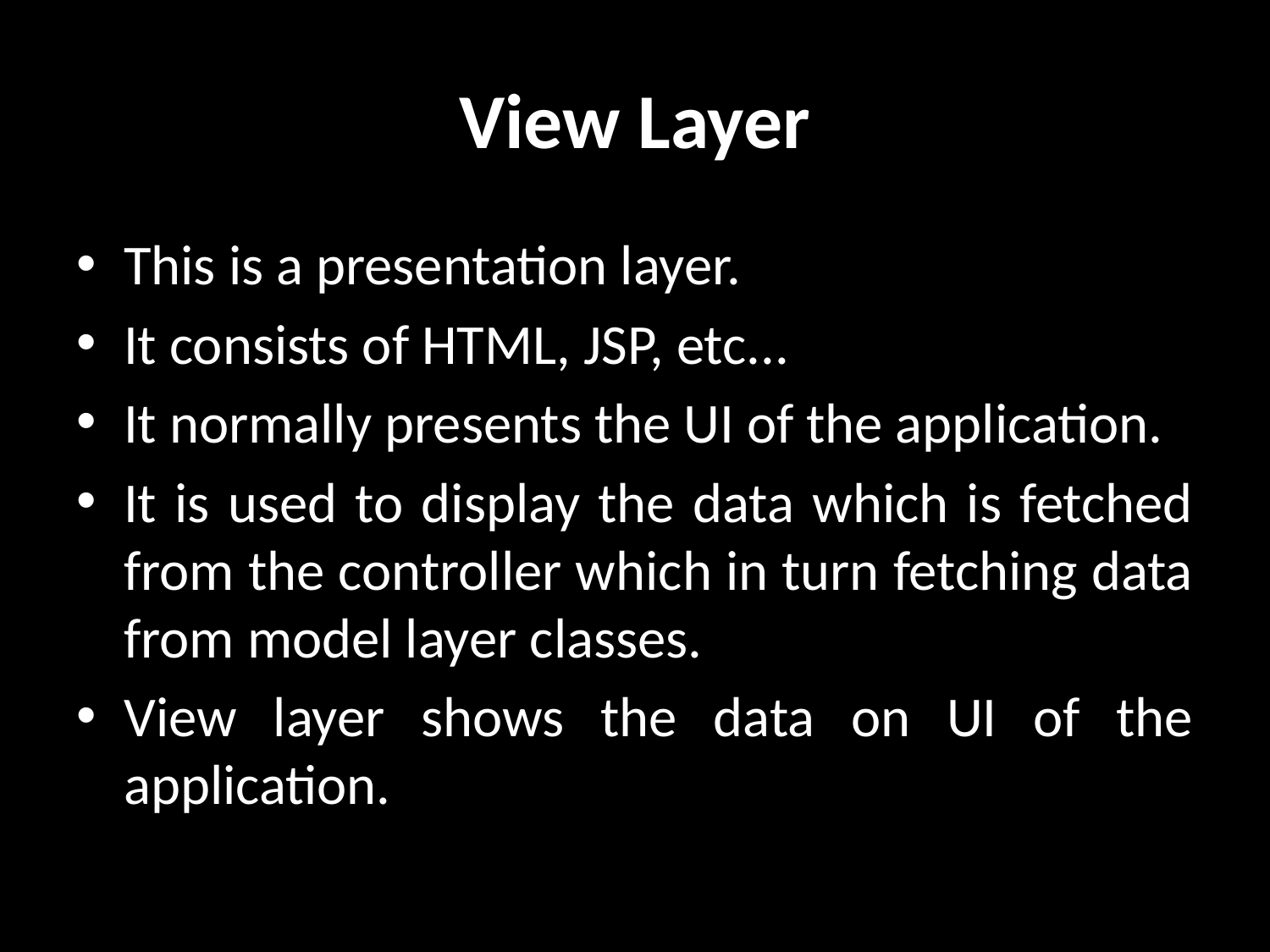

# View Layer
This is a presentation layer.
It consists of HTML, JSP, etc...
It normally presents the UI of the application.
It is used to display the data which is fetched from the controller which in turn fetching data from model layer classes.
View layer shows the data on UI of the application.